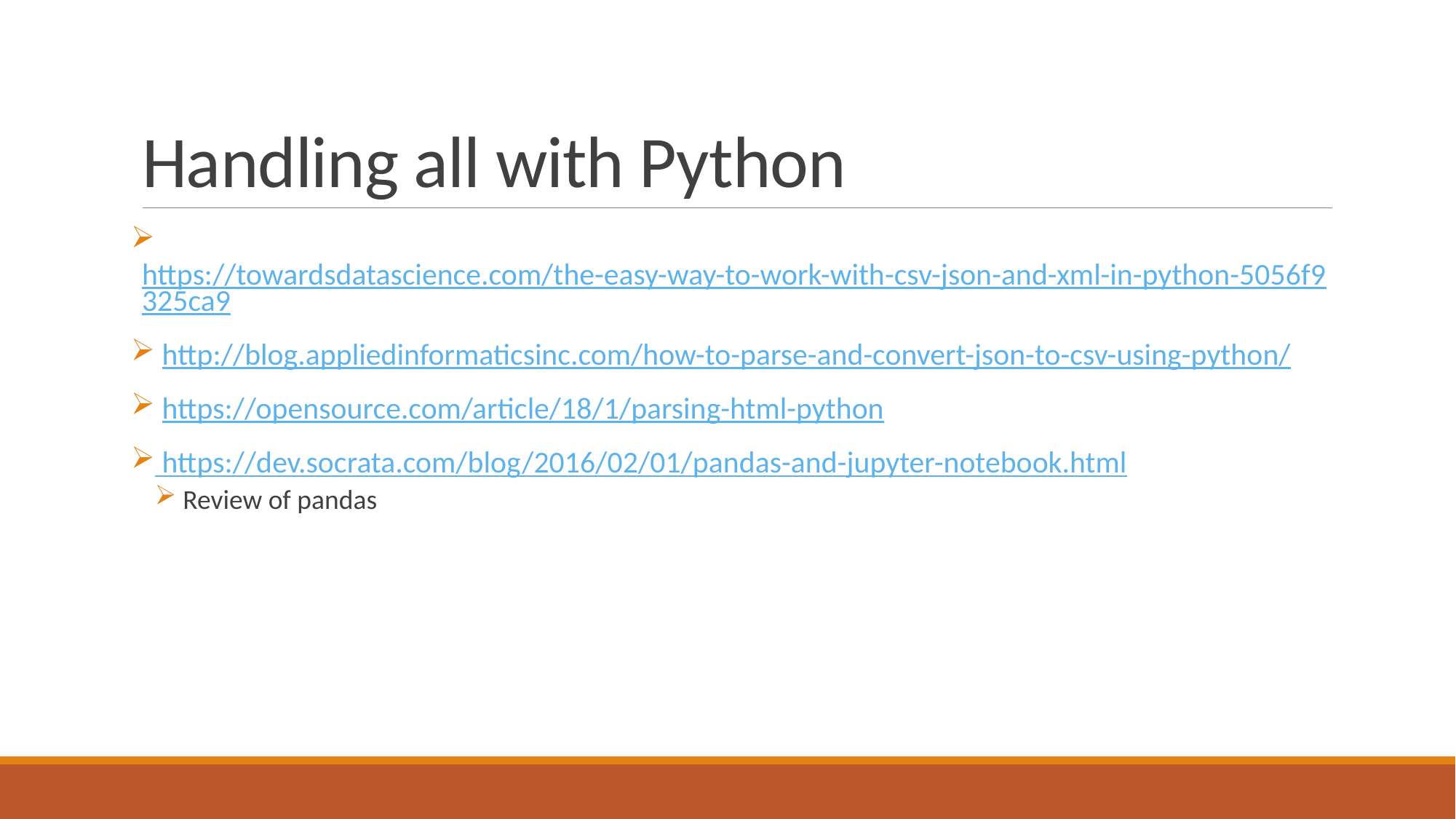

# Handling all with Python
 https://towardsdatascience.com/the-easy-way-to-work-with-csv-json-and-xml-in-python-5056f9325ca9
 http://blog.appliedinformaticsinc.com/how-to-parse-and-convert-json-to-csv-using-python/
 https://opensource.com/article/18/1/parsing-html-python
 https://dev.socrata.com/blog/2016/02/01/pandas-and-jupyter-notebook.html
 Review of pandas